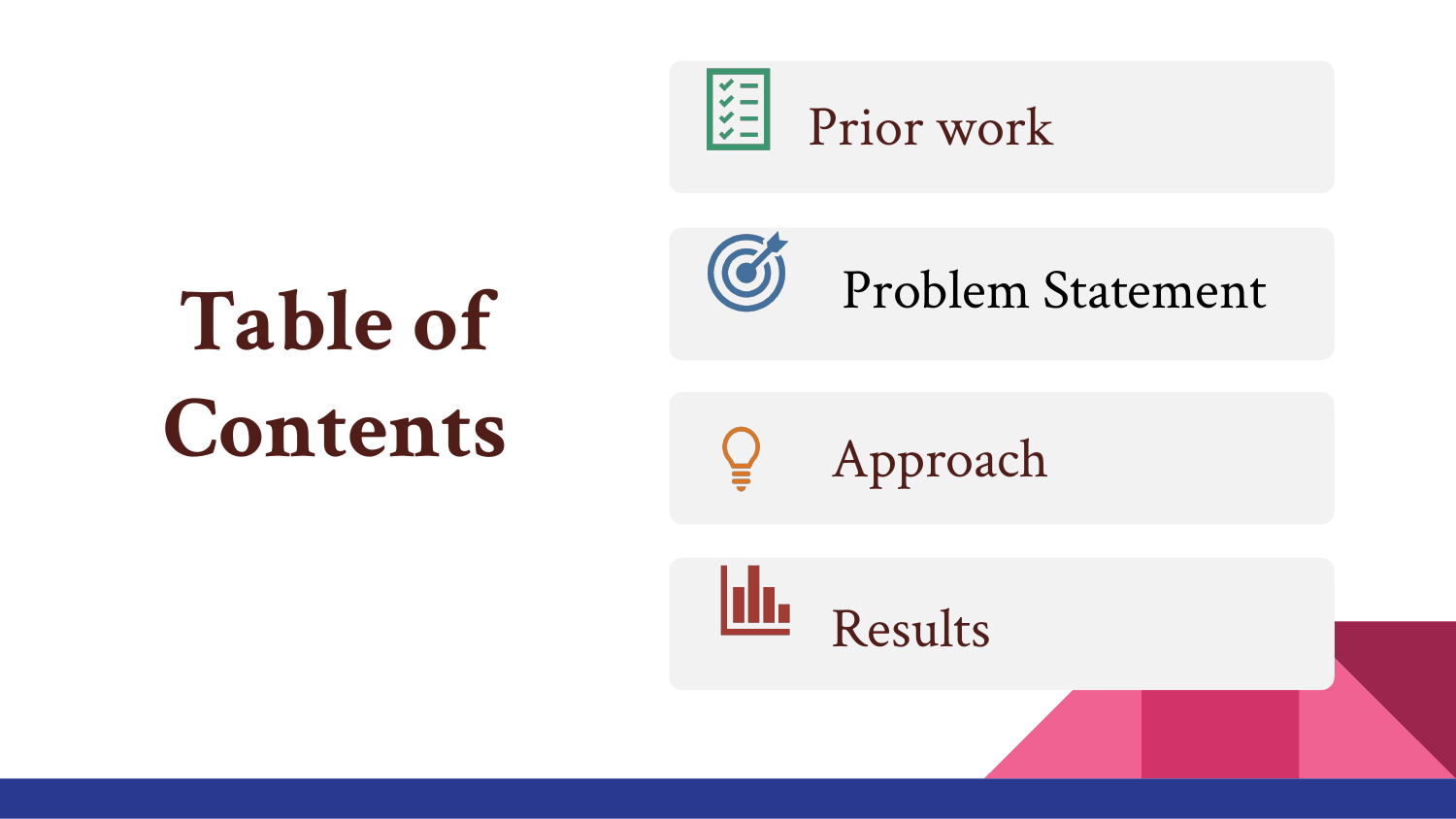

Table of Contents

Prior work

Approach

Results

Problem Statement